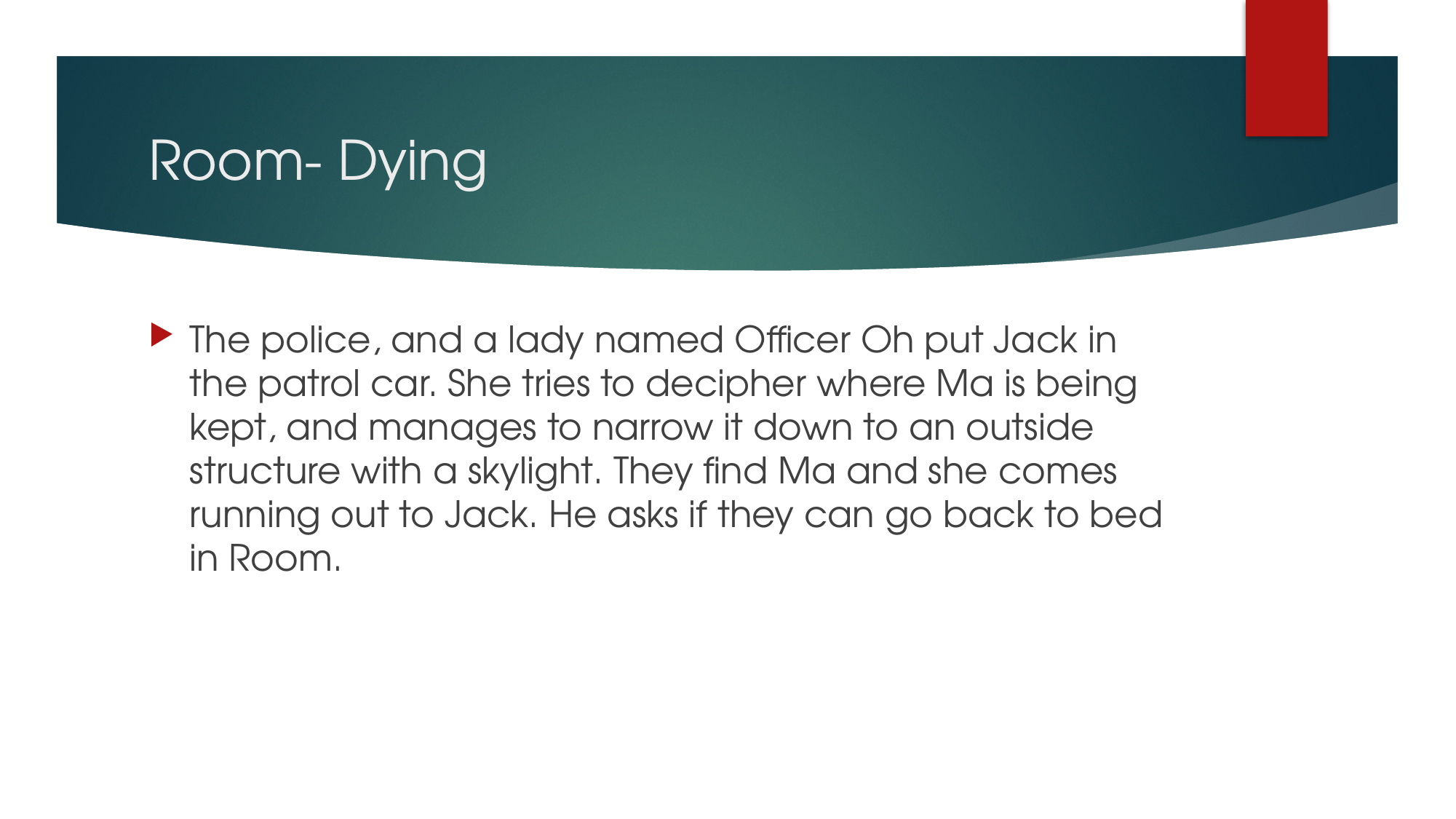

# Room- Dying
The police, and a lady named Officer Oh put Jack in the patrol car. She tries to decipher where Ma is being kept, and manages to narrow it down to an outside structure with a skylight. They find Ma and she comes running out to Jack. He asks if they can go back to bed in Room.